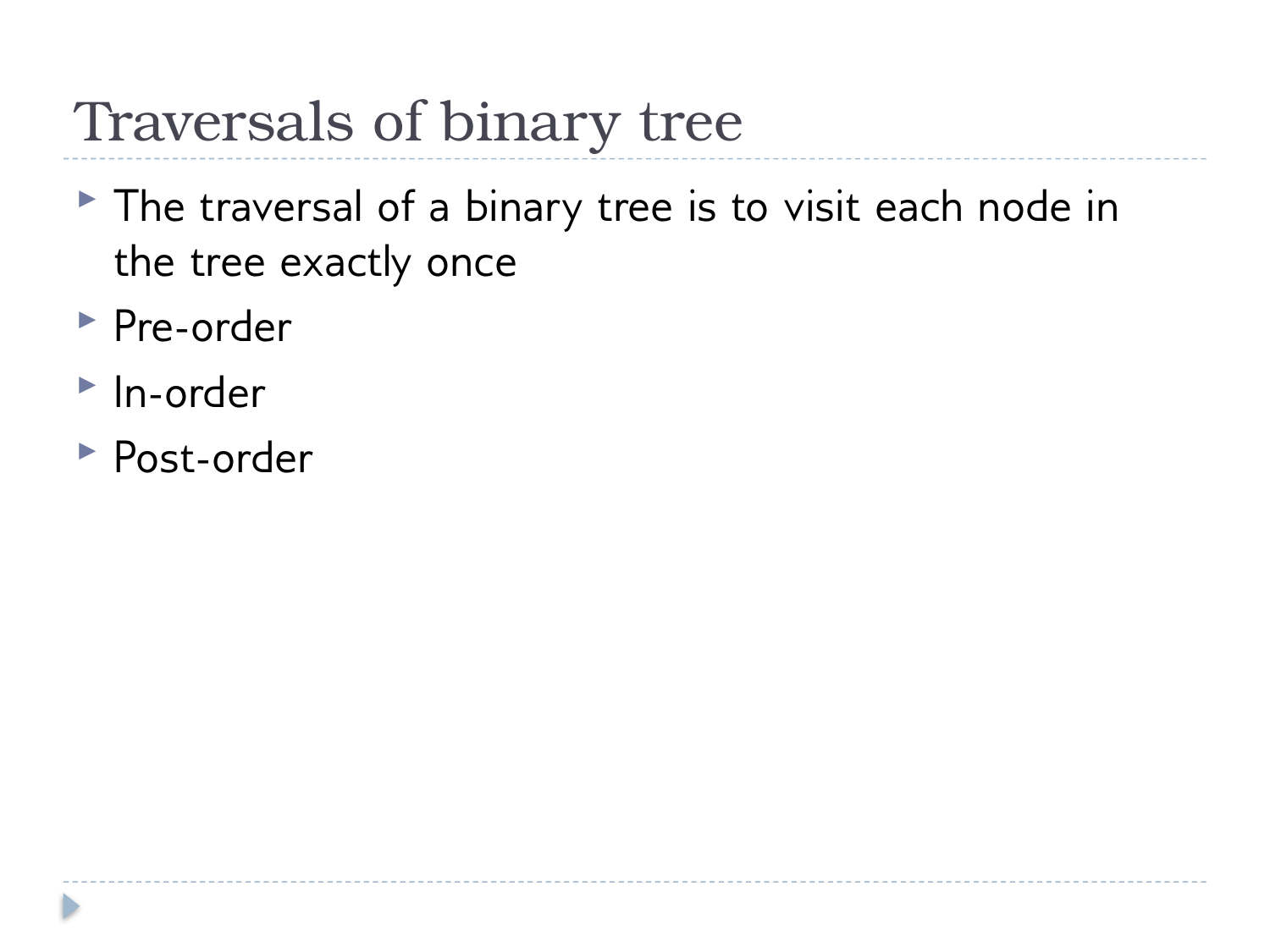

# Traversals of binary tree
The traversal of a binary tree is to visit each node in the tree exactly once
Pre-order
In-order
Post-order